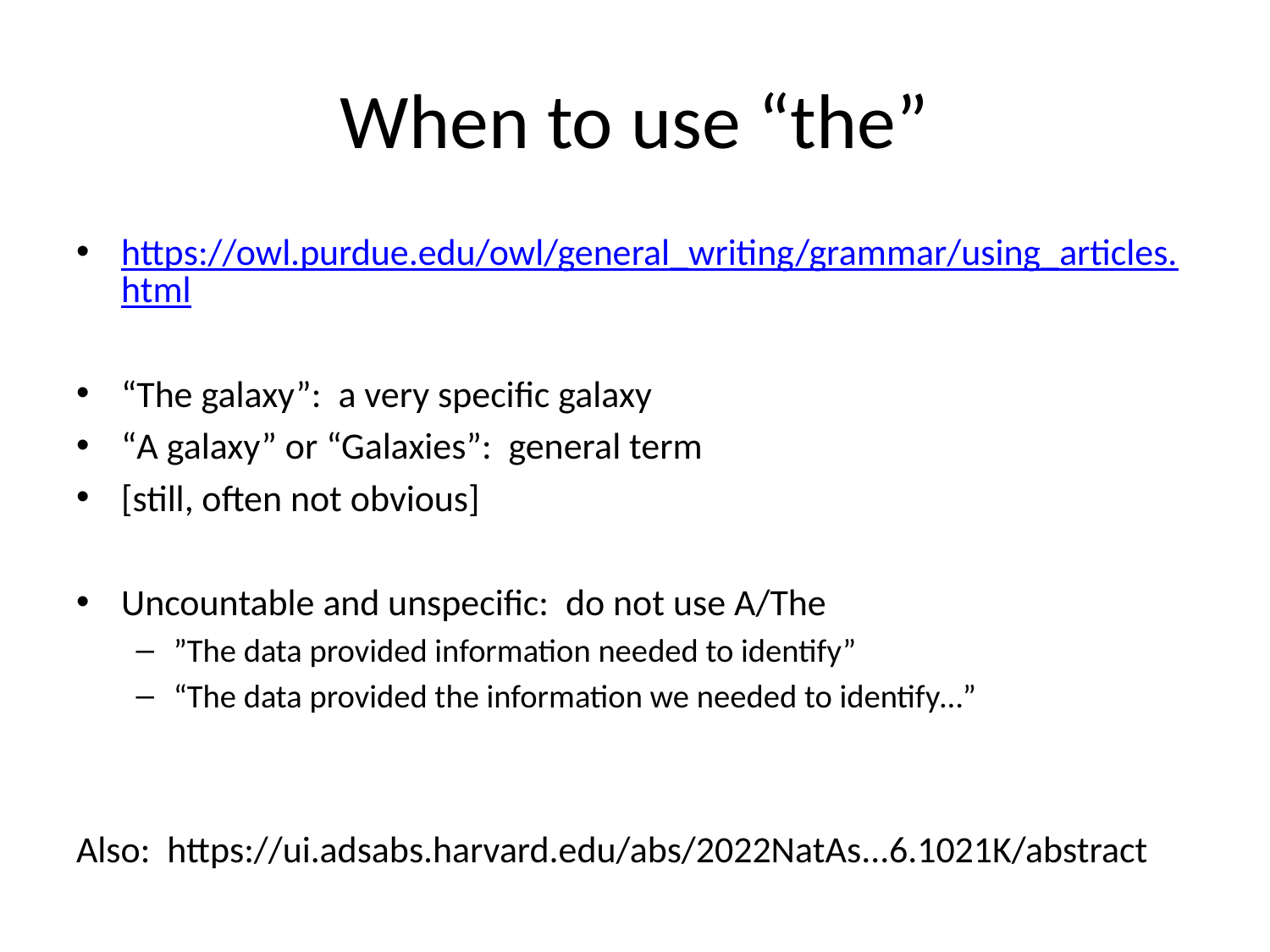

# When to use “the”
https://owl.purdue.edu/owl/general_writing/grammar/using_articles.html

“The galaxy”:  a very specific galaxy
“A galaxy” or “Galaxies”:  general term
[still, often not obvious]

Uncountable and unspecific:  do not use A/The
”The data provided information needed to identify”
“The data provided the information we needed to identify…”

Also:  https://ui.adsabs.harvard.edu/abs/2022NatAs...6.1021K/abstract